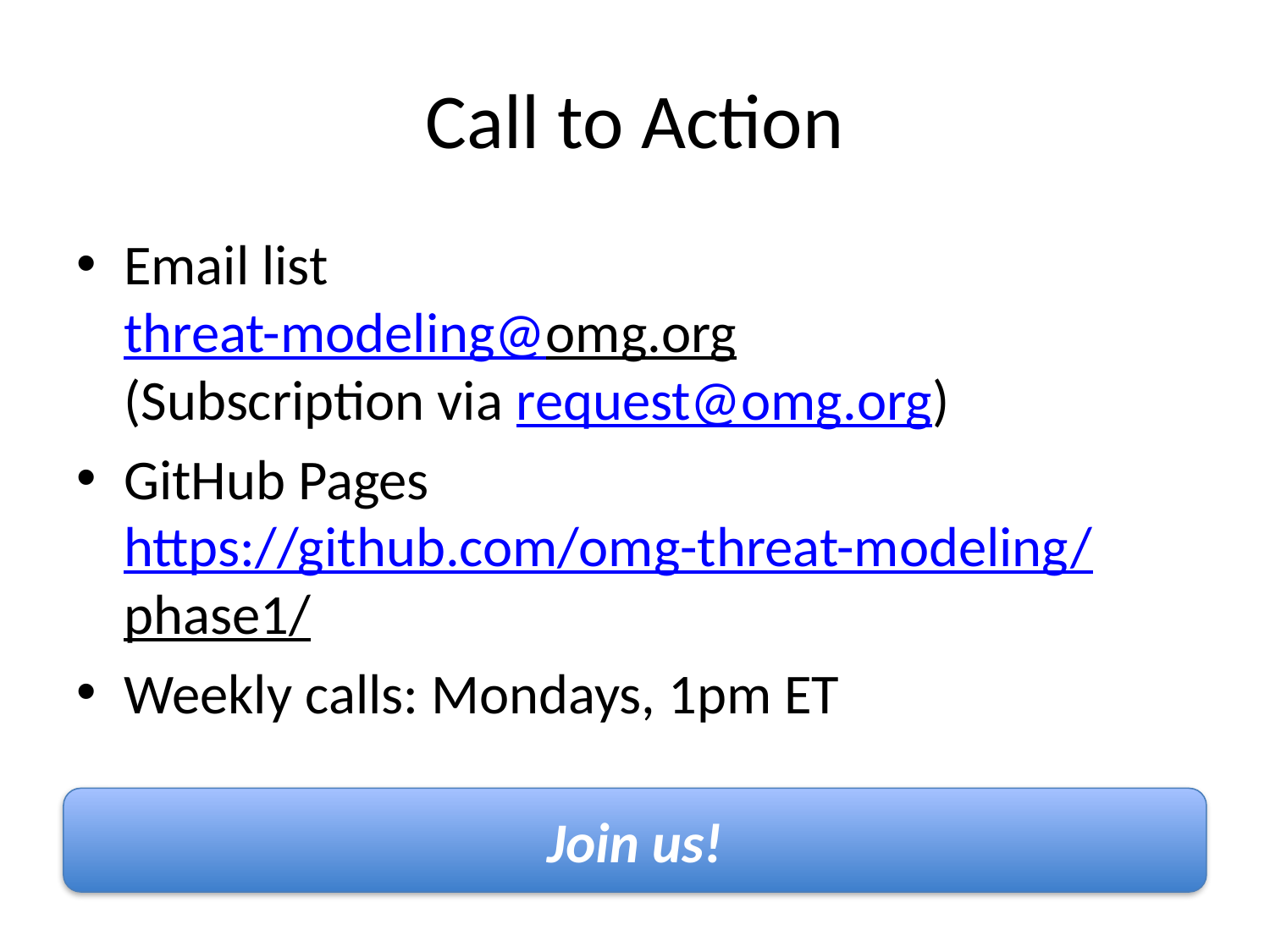

# Call to Action
Email list
threat-modeling@omg.org
(Subscription via request@omg.org)
GitHub Pages
https://github.com/omg-threat-modeling/phase1/
Weekly calls: Mondays, 1pm ET
Join us!